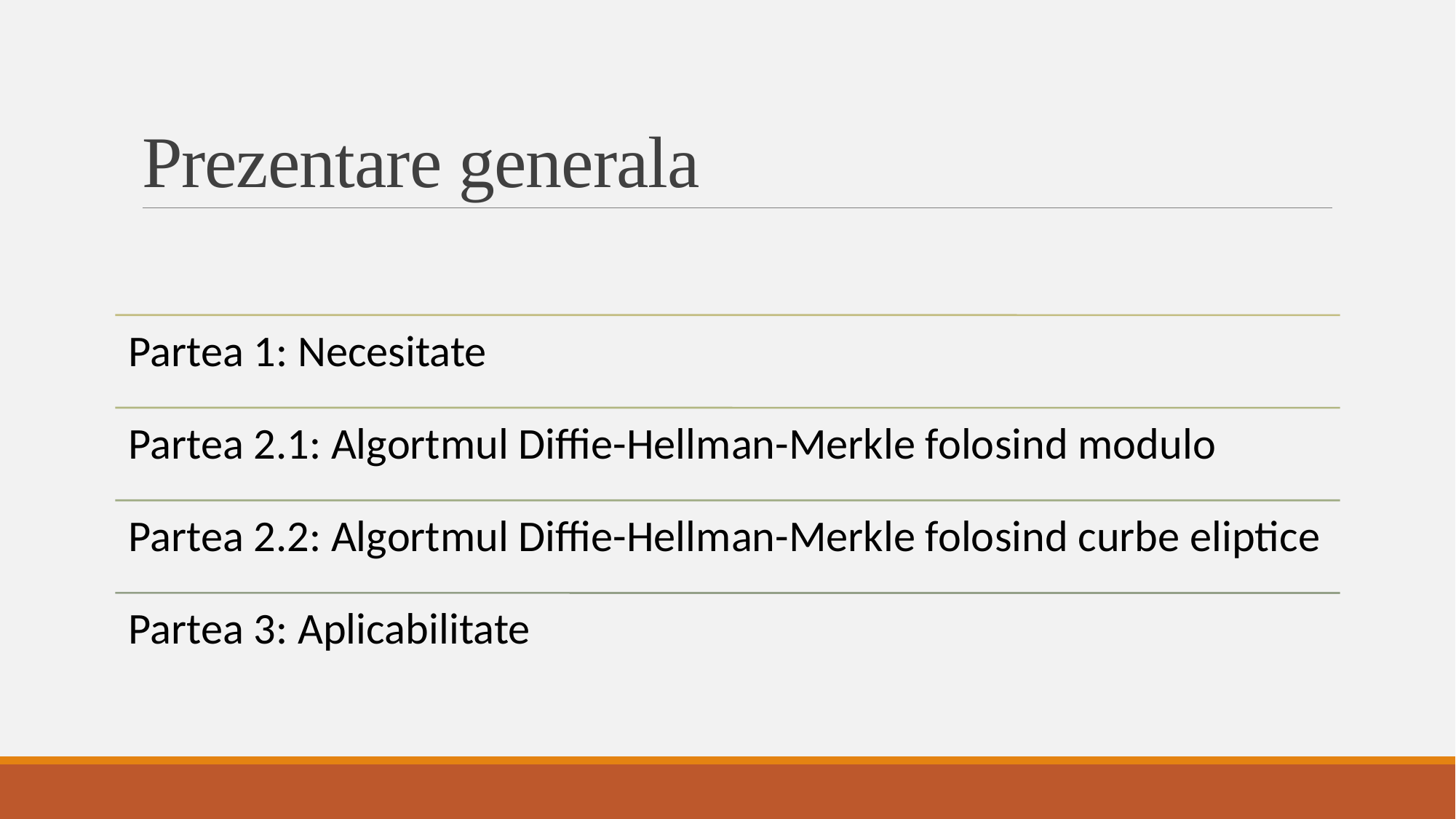

# Prezentare generala
Partea 1: Necesitate
Partea 2.1: Algortmul Diffie-Hellman-Merkle folosind modulo
Partea 2.2: Algortmul Diffie-Hellman-Merkle folosind curbe eliptice
Partea 3: Aplicabilitate